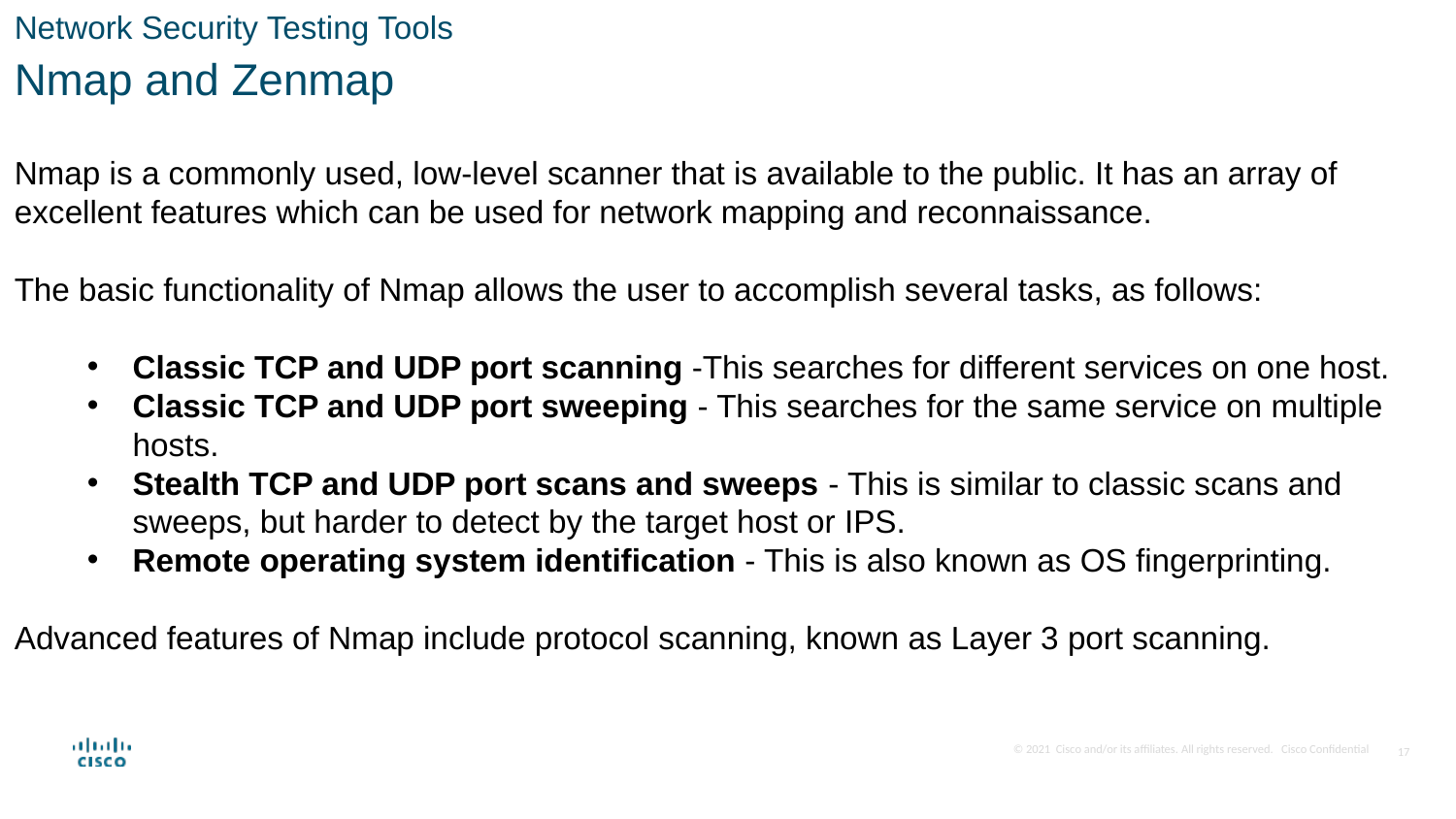

Network Security Testing Tools
Nmap and Zenmap
Nmap is a commonly used, low-level scanner that is available to the public. It has an array of excellent features which can be used for network mapping and reconnaissance.

The basic functionality of Nmap allows the user to accomplish several tasks, as follows:

Classic TCP and UDP port scanning -This searches for different services on one host.
Classic TCP and UDP port sweeping - This searches for the same service on multiple hosts.
Stealth TCP and UDP port scans and sweeps - This is similar to classic scans and sweeps, but harder to detect by the target host or IPS.
Remote operating system identification - This is also known as OS fingerprinting.

Advanced features of Nmap include protocol scanning, known as Layer 3 port scanning.
17